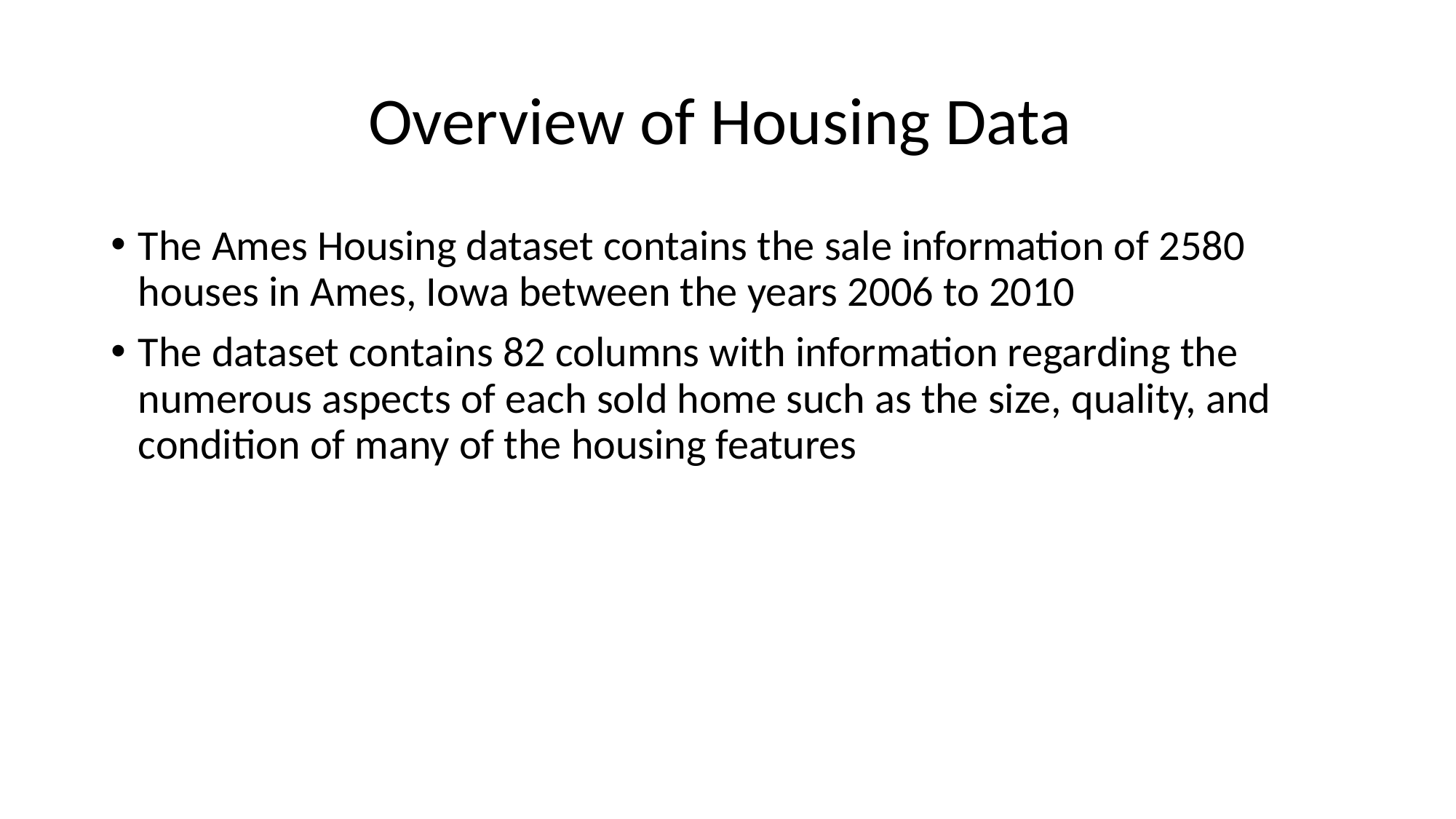

# Overview of Housing Data
The Ames Housing dataset contains the sale information of 2580 houses in Ames, Iowa between the years 2006 to 2010
The dataset contains 82 columns with information regarding the numerous aspects of each sold home such as the size, quality, and condition of many of the housing features